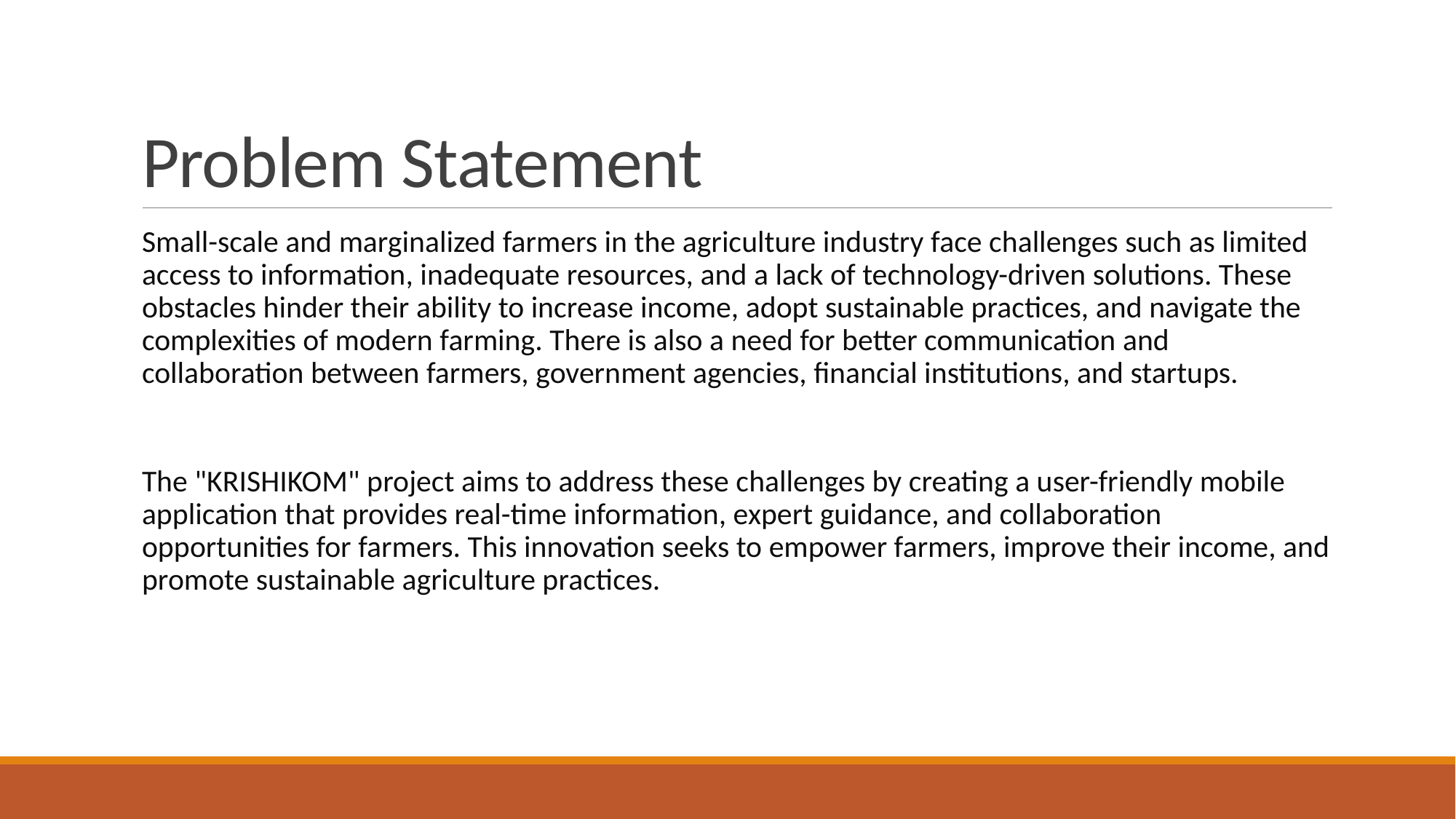

# Problem Statement
Small-scale and marginalized farmers in the agriculture industry face challenges such as limited access to information, inadequate resources, and a lack of technology-driven solutions. These obstacles hinder their ability to increase income, adopt sustainable practices, and navigate the complexities of modern farming. There is also a need for better communication and collaboration between farmers, government agencies, financial institutions, and startups.

The "KRISHIKOM" project aims to address these challenges by creating a user-friendly mobile application that provides real-time information, expert guidance, and collaboration opportunities for farmers. This innovation seeks to empower farmers, improve their income, and promote sustainable agriculture practices.